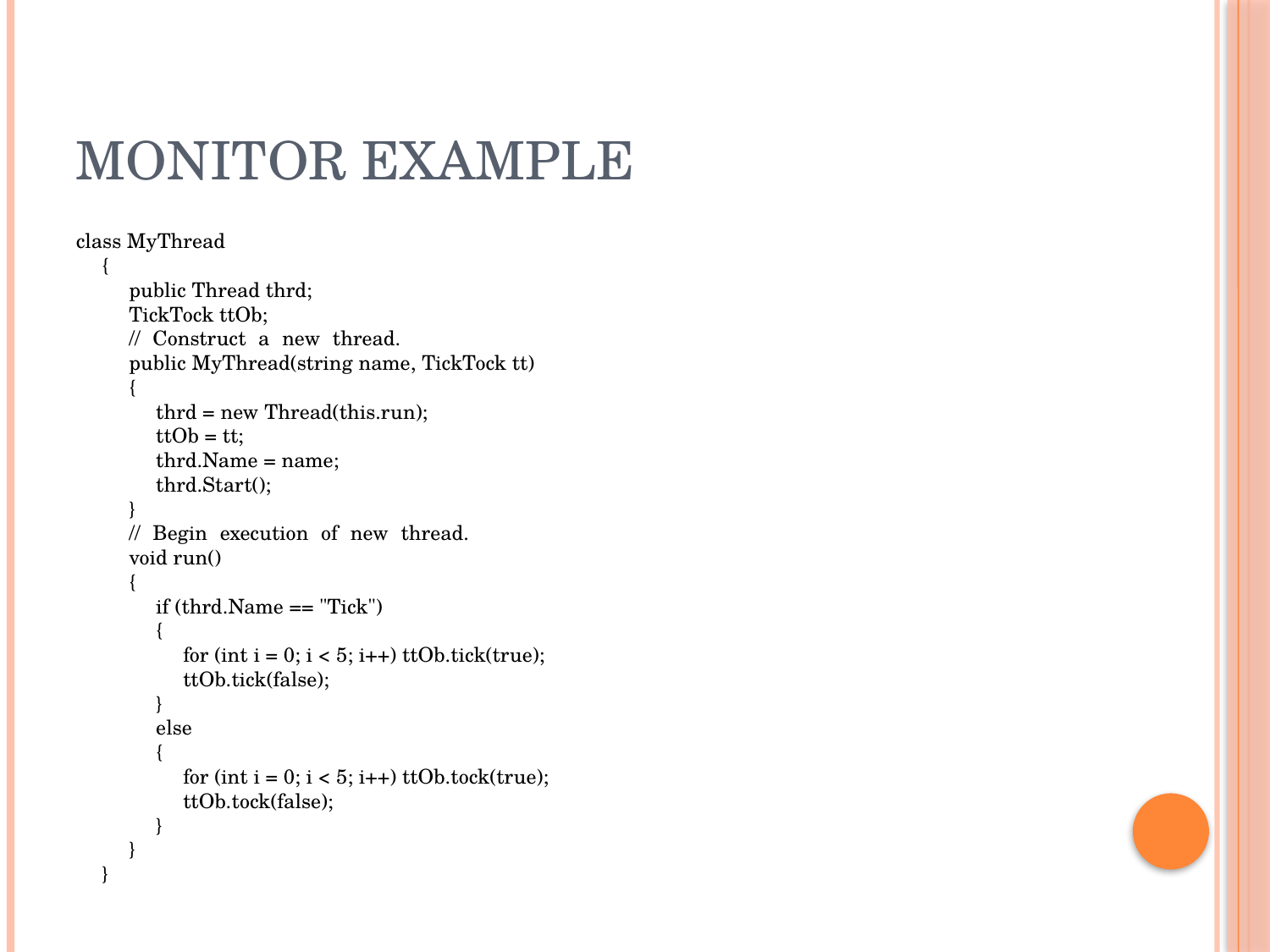

# Monitor example
class MyThread
    {
        public Thread thrd;
        TickTock ttOb;
        //  Construct  a  new  thread.   
        public MyThread(string name, TickTock tt)
        {
            thrd = new Thread(this.run);
            ttOb = tt;
            thrd.Name = name;
            thrd.Start();
        }
        //  Begin  execution  of  new  thread.   
        void run()
        {
            if (thrd.Name == "Tick")
            {
                for (int i = 0; i < 5; i++) ttOb.tick(true);
                ttOb.tick(false);
            }
            else
            {
                for (int i = 0; i < 5; i++) ttOb.tock(true);
                ttOb.tock(false);
            }
        }
    }